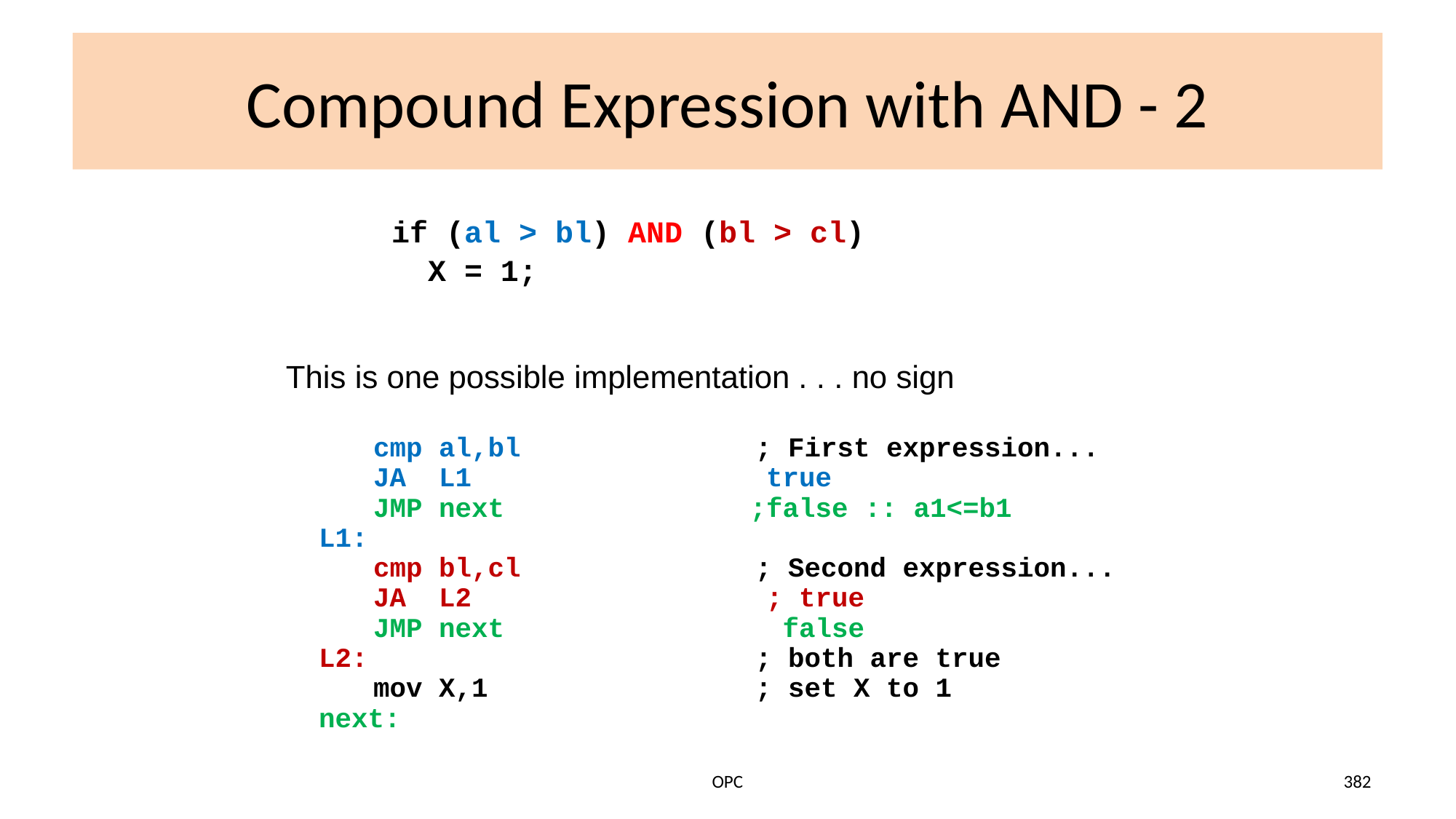

# Compound Expression with AND - 2
if (al > bl) AND (bl > cl)
  X = 1;

This is one possible implementation . . . no sign
	cmp al,bl	; First expression...
	JA  L1                  true
	JMP next               ;false :: a1<=b1
L1:
	cmp bl,cl	; Second expression...
	JA  L2                  ; true
	JMP next                 false
L2:		; both are true
	mov X,1	; set X to 1
next:
OPC
382